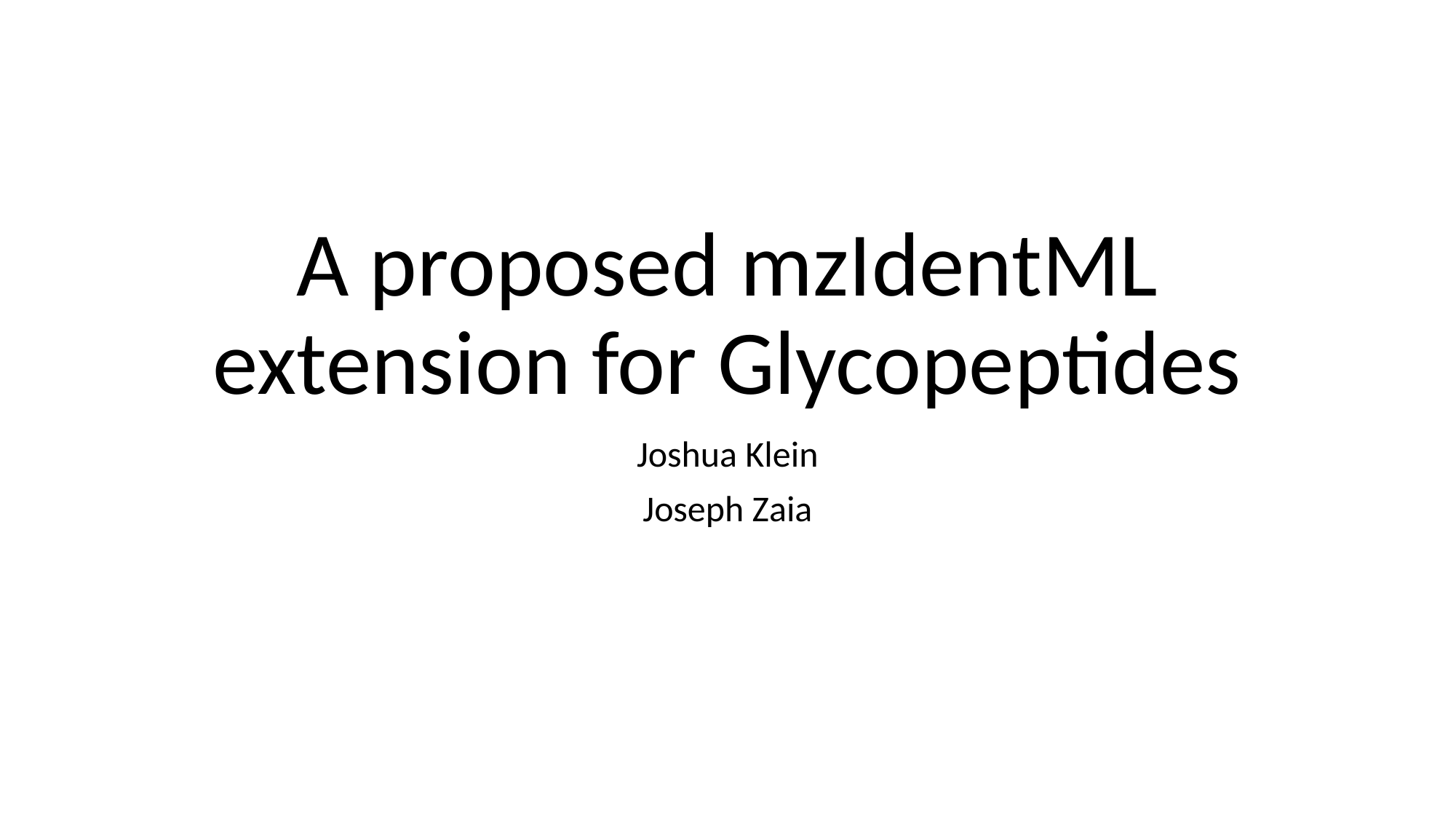

# A proposed mzIdentML extension for Glycopeptides
Joshua Klein
Joseph Zaia